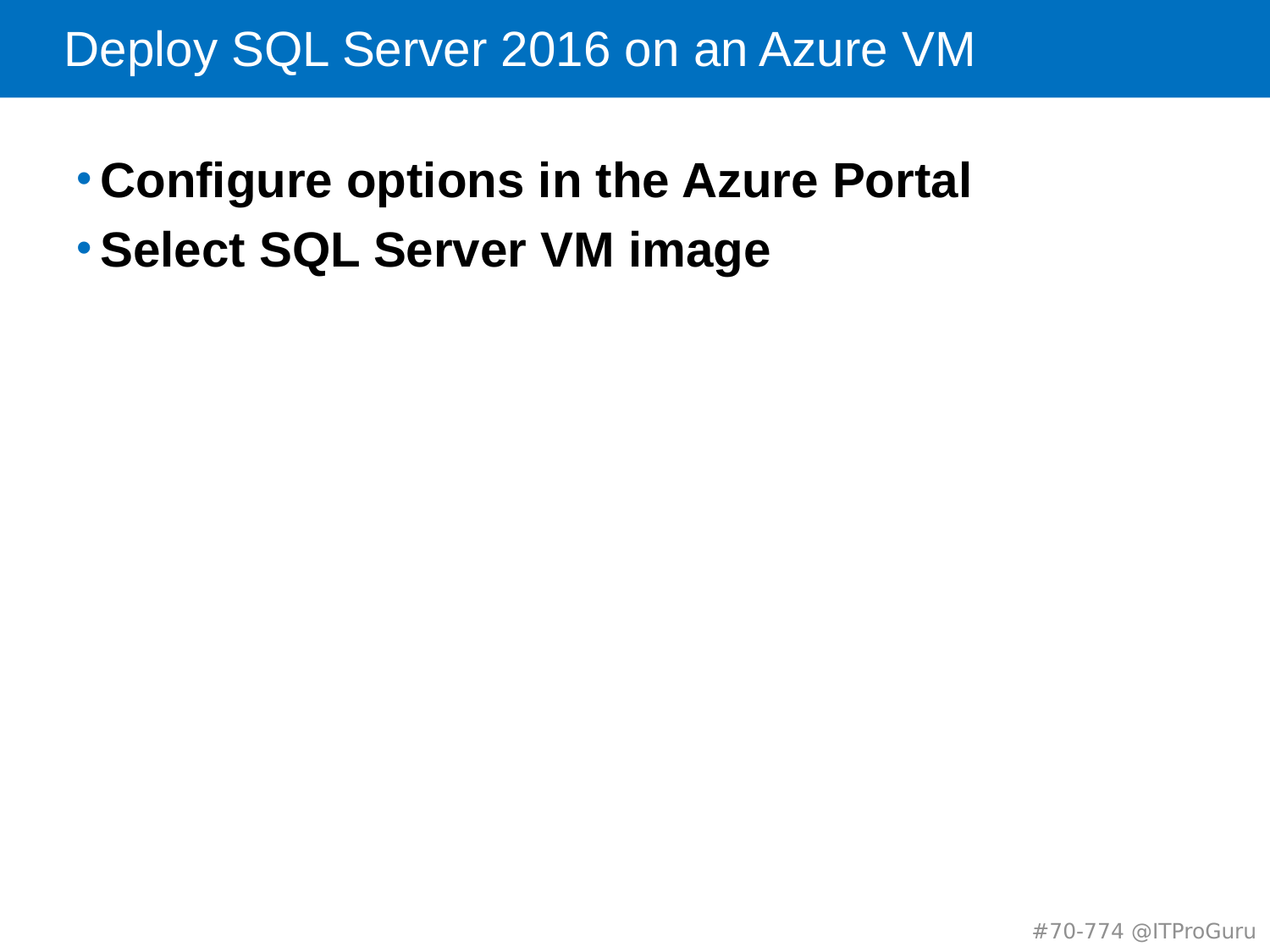

# Deploy SQL Server 2016 on an Azure VM
Configure options in the Azure Portal
Select SQL Server VM image